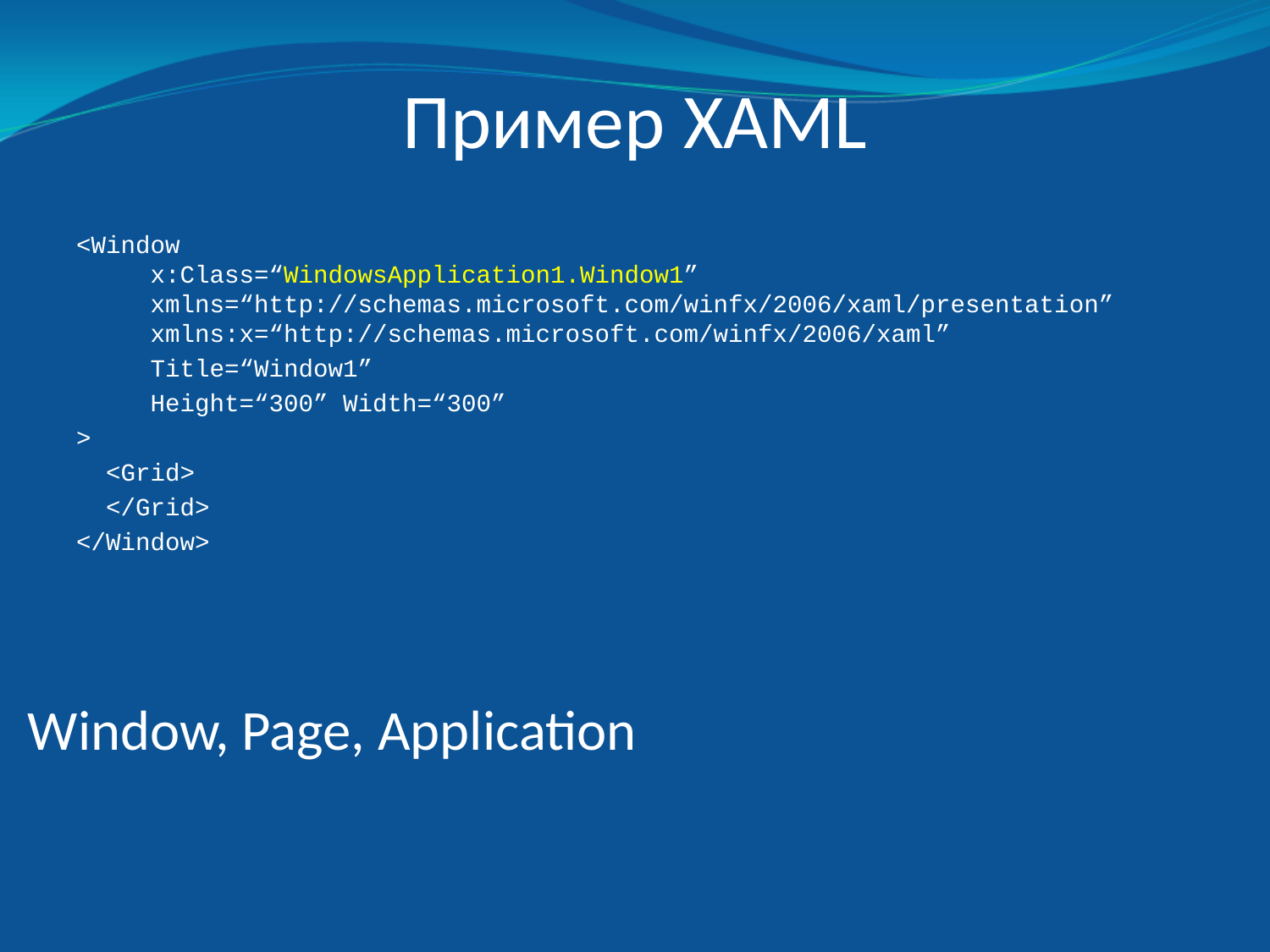

# Пример XAML
<Window
     x:Class=“WindowsApplication1.Window1”
     xmlns=“http://schemas.microsoft.com/winfx/2006/xaml/presentation”
     xmlns:x=“http://schemas.microsoft.com/winfx/2006/xaml”
     Title=“Window1”
     Height=“300” Width=“300”
>
  <Grid>
  </Grid>
</Window>
Window, Page, Application